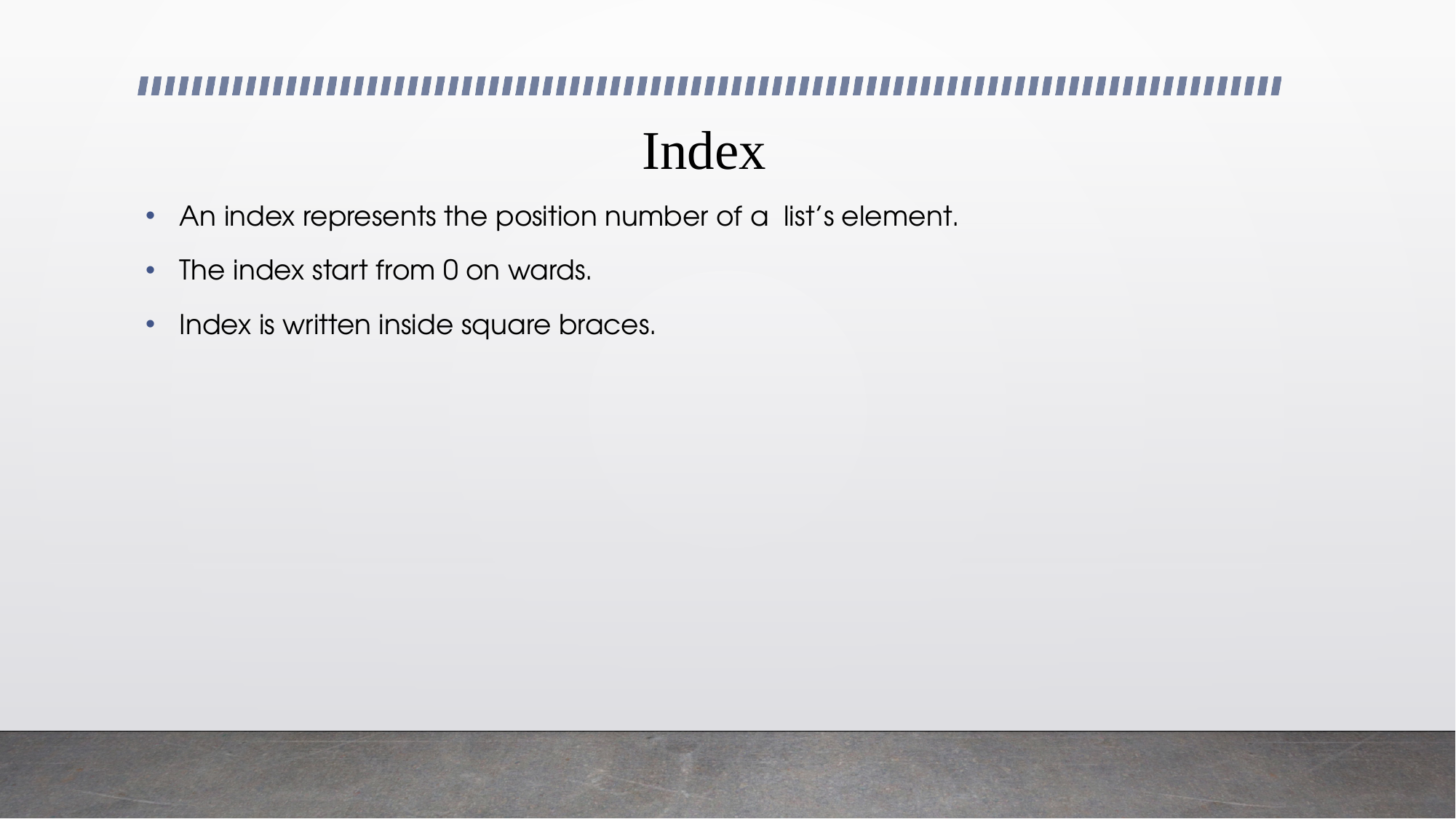

# Index
An index represents the position number of a  list’s element.
The index start from 0 on wards.
Index is written inside square braces.